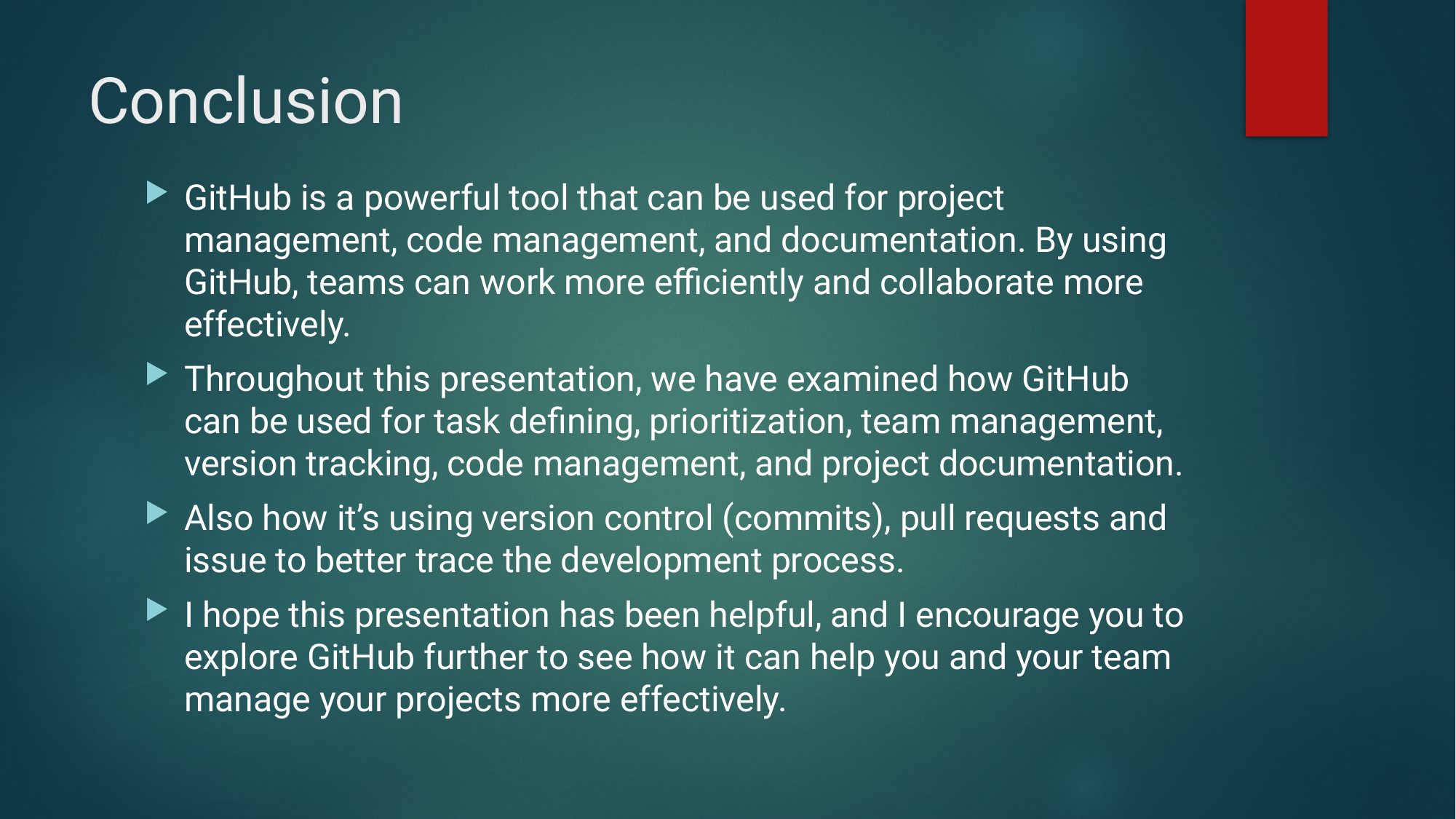

# Conclusion
GitHub is a powerful tool that can be used for project management, code management, and documentation. By using GitHub, teams can work more efficiently and collaborate more effectively.
Throughout this presentation, we have examined how GitHub can be used for task defining, prioritization, team management, version tracking, code management, and project documentation.
Also how it’s using version control (commits), pull requests and issue to better trace the development process.
I hope this presentation has been helpful, and I encourage you to explore GitHub further to see how it can help you and your team manage your projects more effectively.